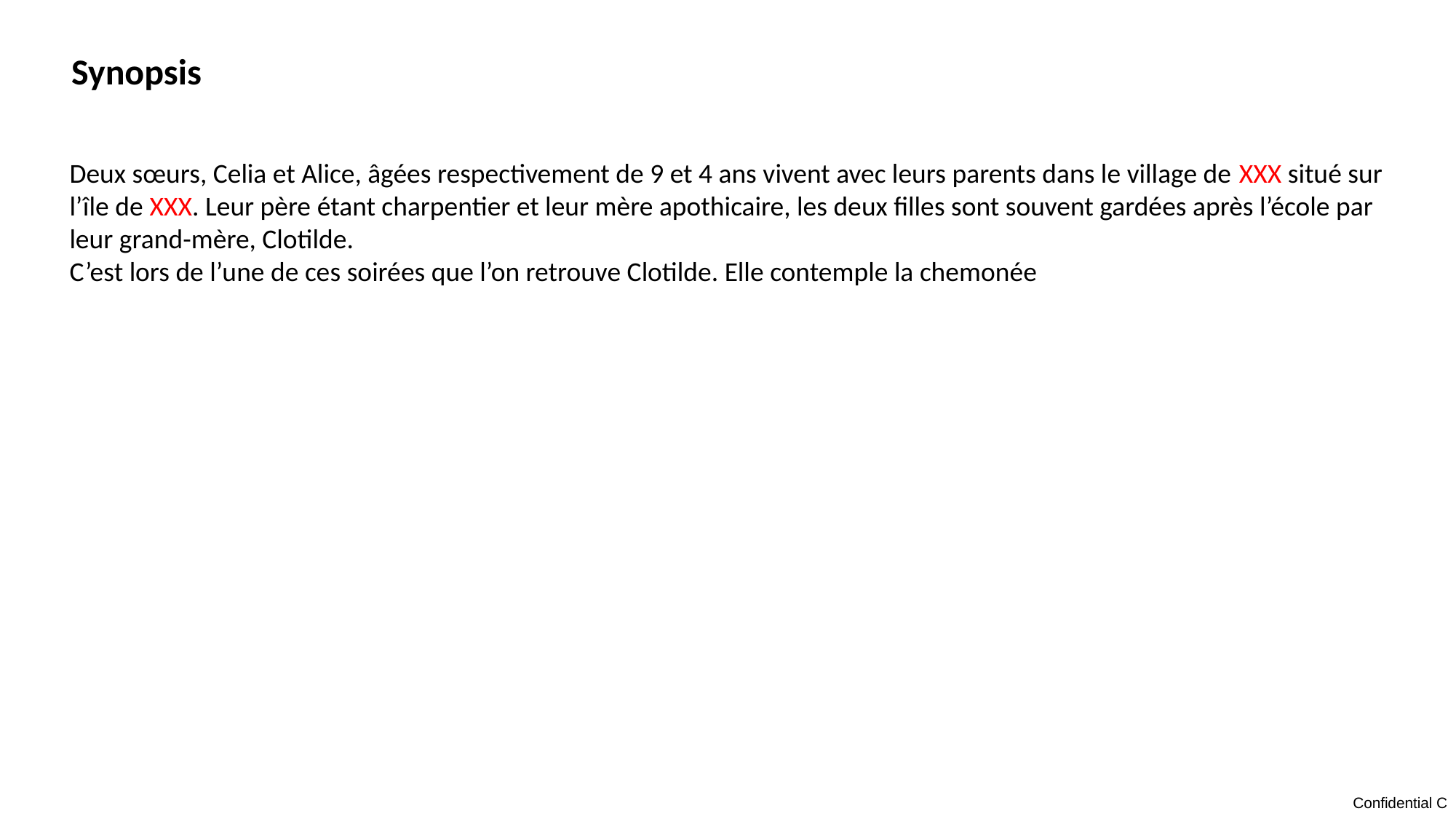

Synopsis
Deux sœurs, Celia et Alice, âgées respectivement de 9 et 4 ans vivent avec leurs parents dans le village de XXX situé sur l’île de XXX. Leur père étant charpentier et leur mère apothicaire, les deux filles sont souvent gardées après l’école par leur grand-mère, Clotilde.
C’est lors de l’une de ces soirées que l’on retrouve Clotilde. Elle contemple la chemonée